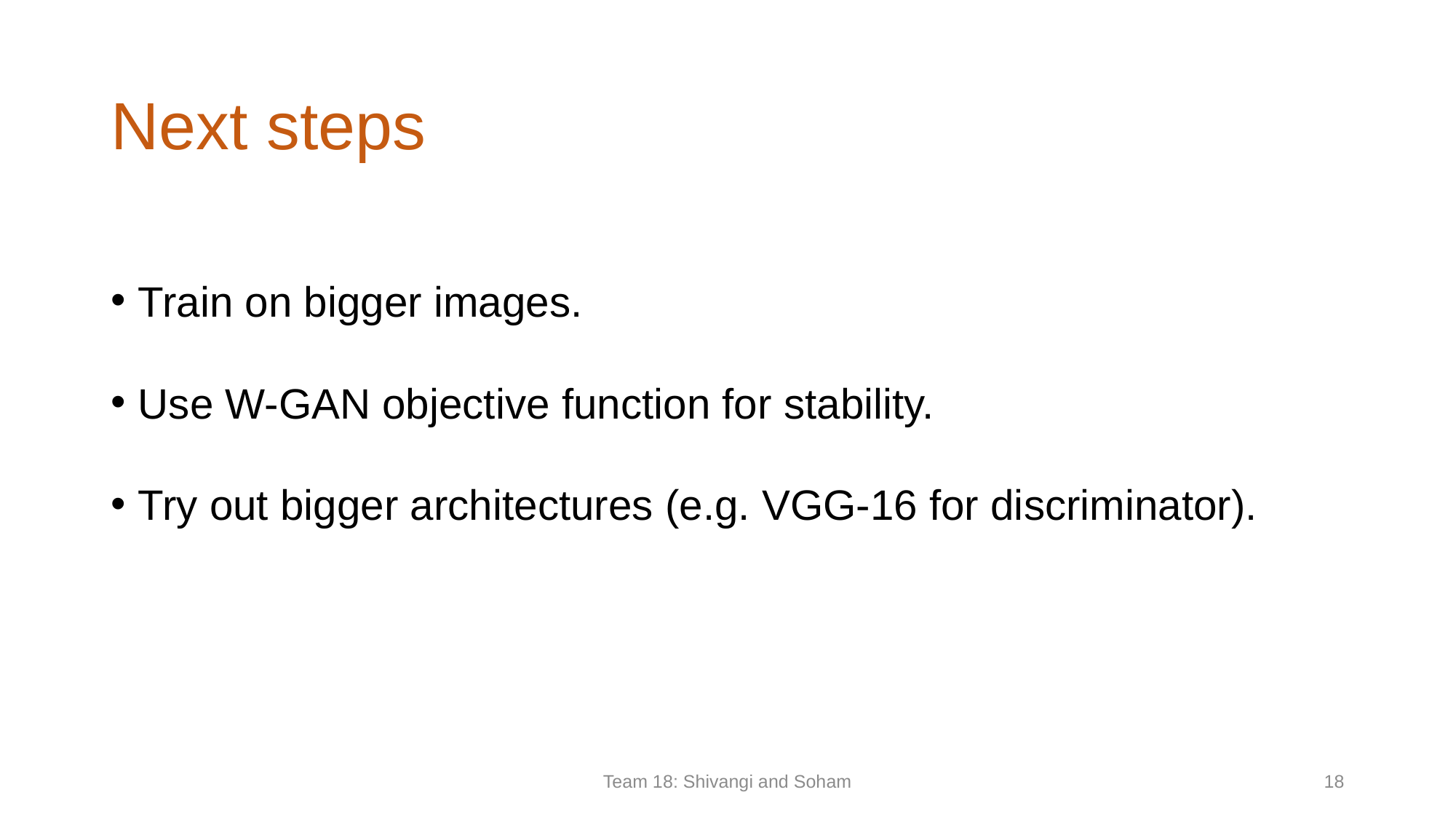

Next steps

Train on bigger images.

Use W-GAN objective function for stability.

Try out bigger architectures (e.g. VGG-16 for discriminator).
Team 18: Shivangi and Soham
18